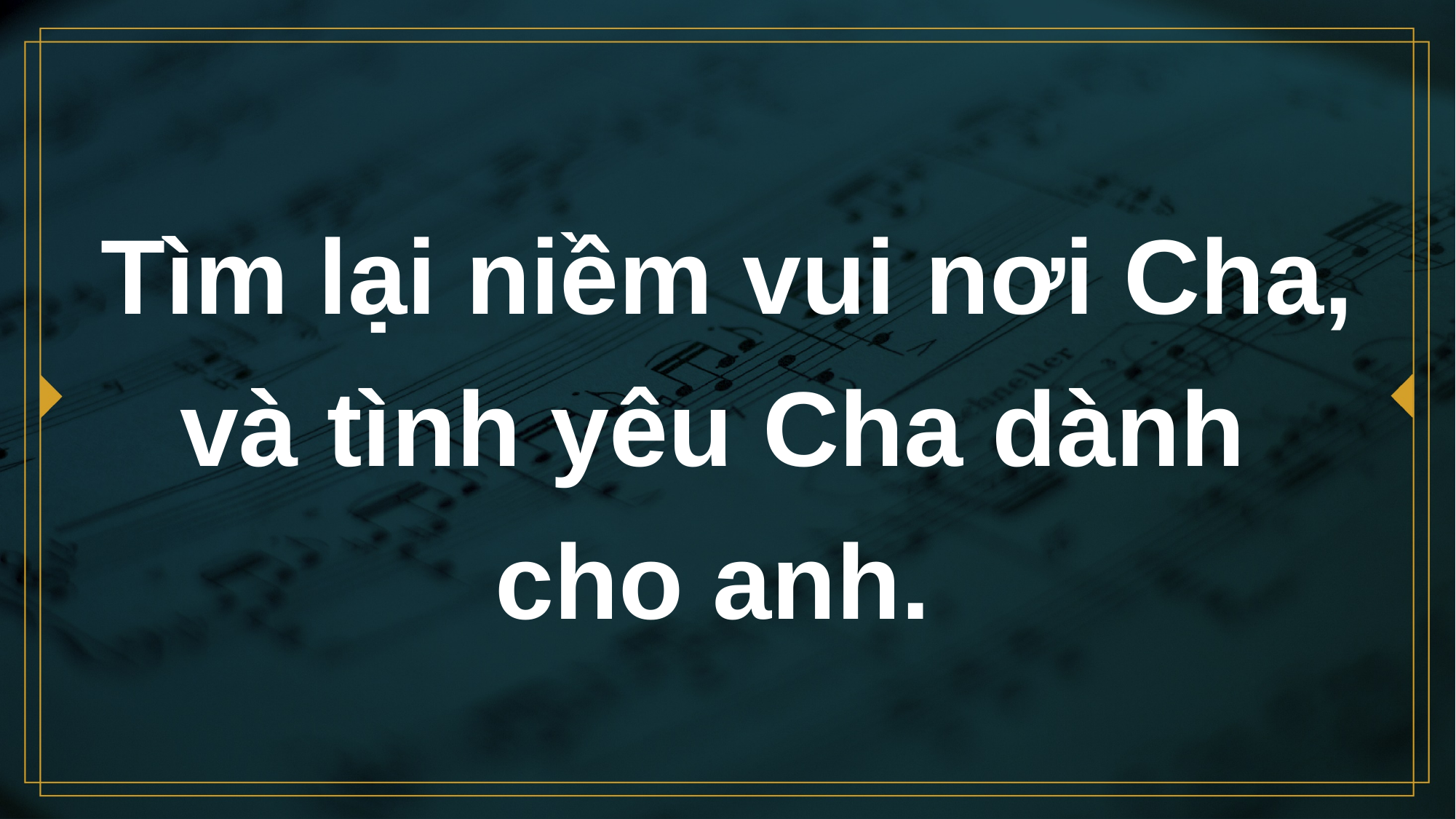

# Tìm lại niềm vui nơi Cha, và tình yêu Cha dành cho anh.